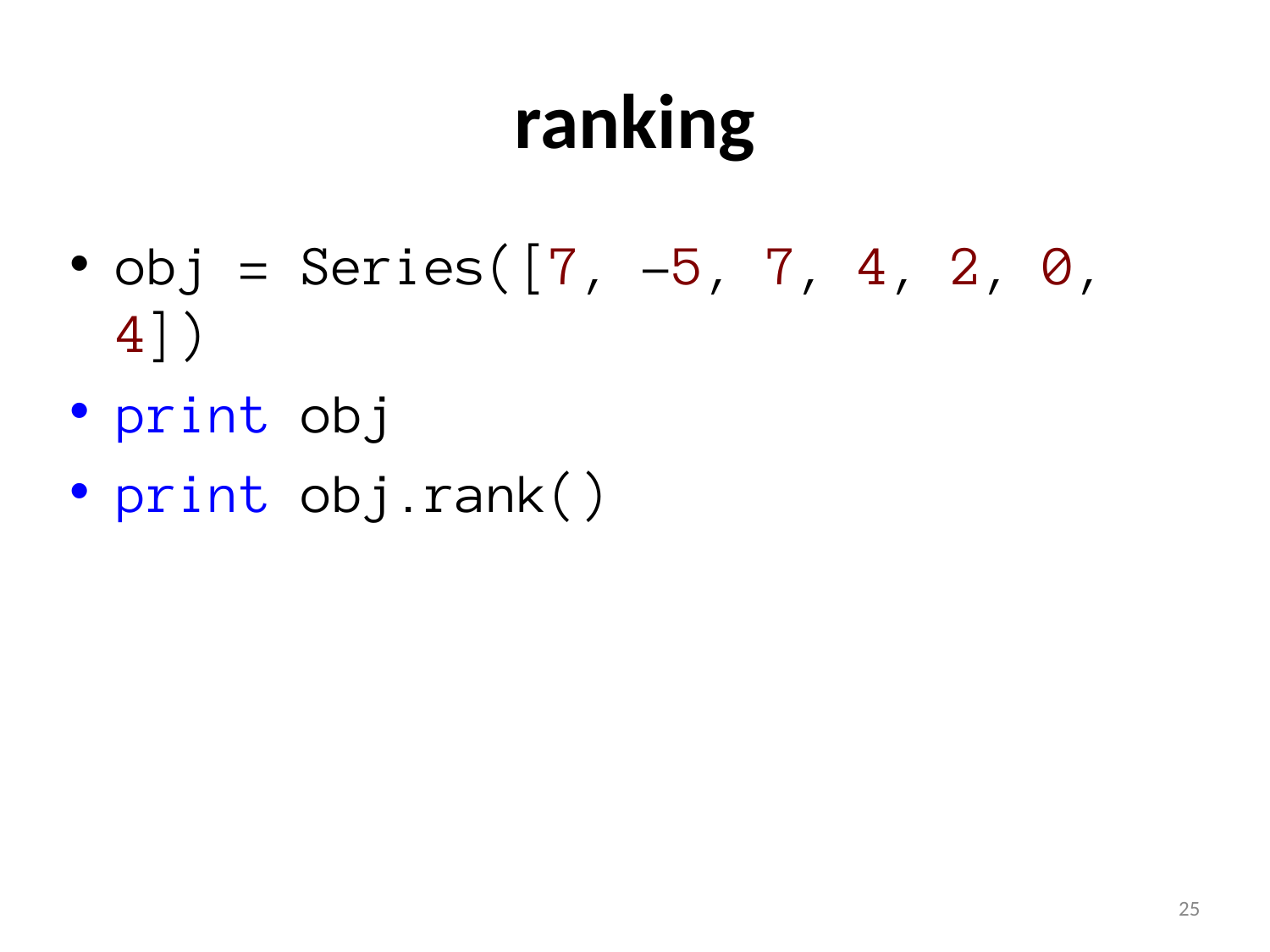

# ranking
obj = Series([7, -5, 7, 4, 2, 0, 4])
print obj
print obj.rank()
25